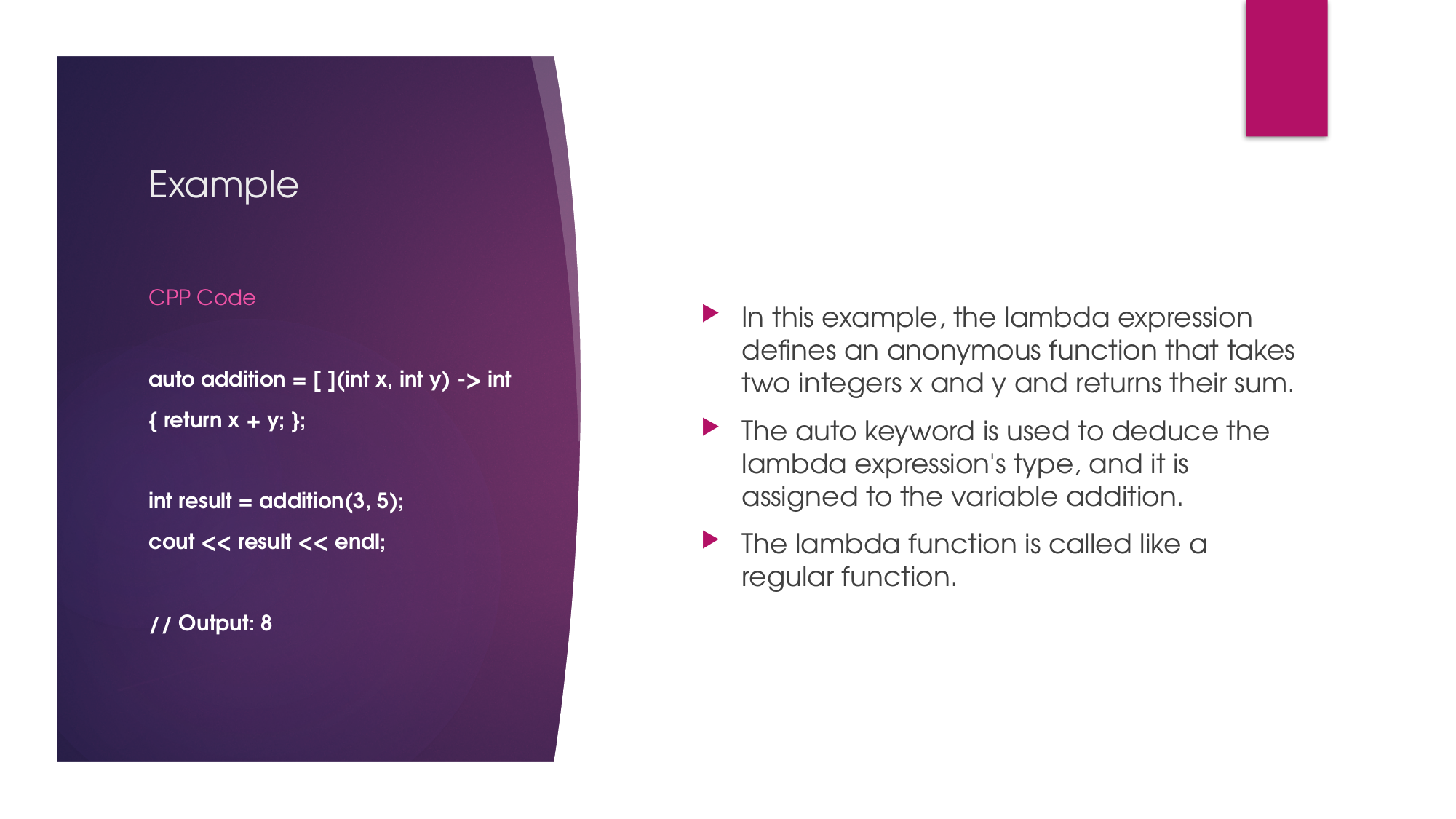

# Example
In this example, the lambda expression defines an anonymous function that takes two integers x and y and returns their sum.
The auto keyword is used to deduce the lambda expression's type, and it is assigned to the variable addition.
The lambda function is called like a regular function.
CPP Code

auto addition = [ ](int x, int y) -> int
{ return x + y; };

int result = addition(3, 5);
cout << result << endl;

// Output: 8